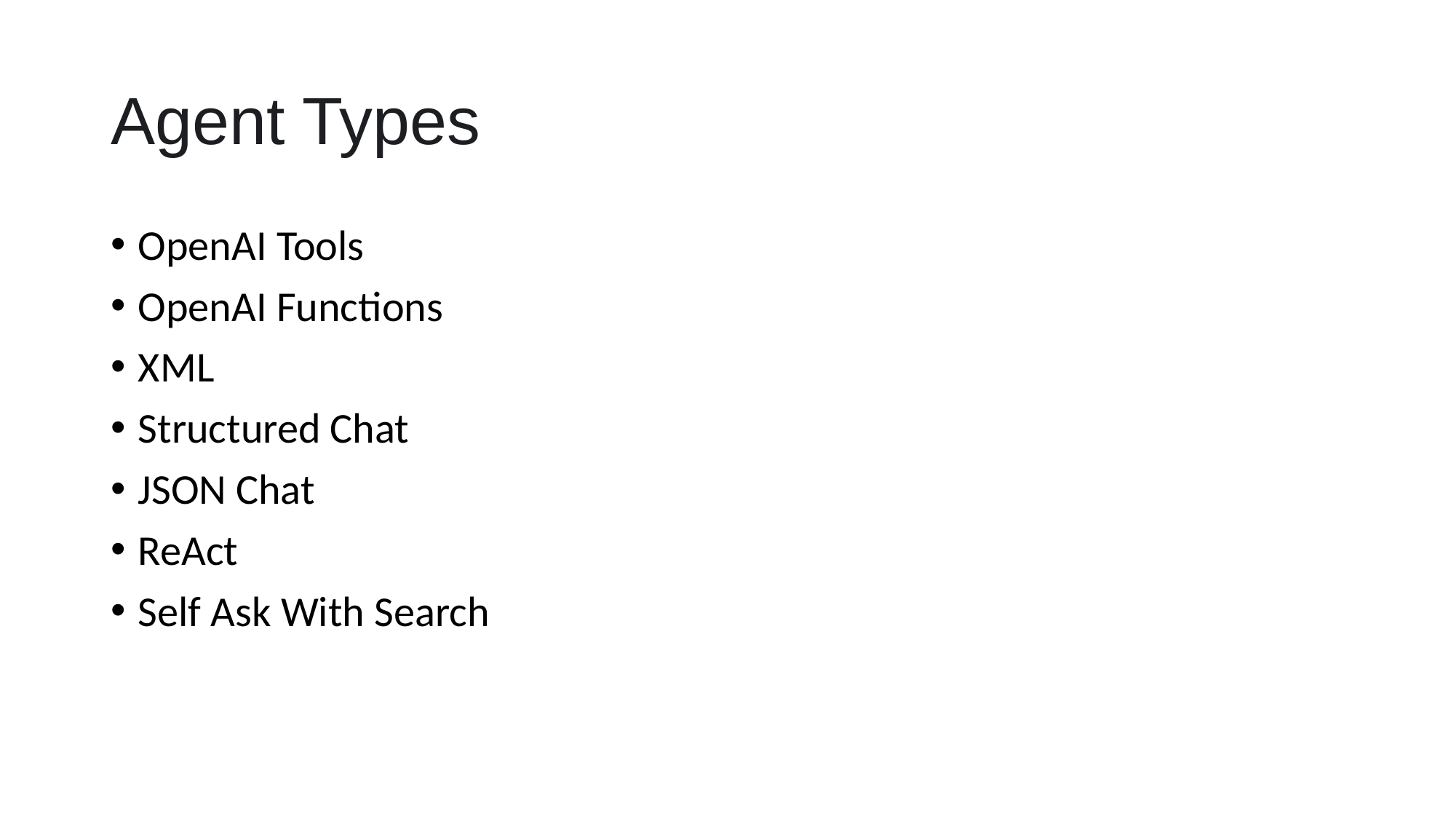

# Agent Types
OpenAI Tools
OpenAI Functions
XML
Structured Chat
JSON Chat
ReAct
Self Ask With Search